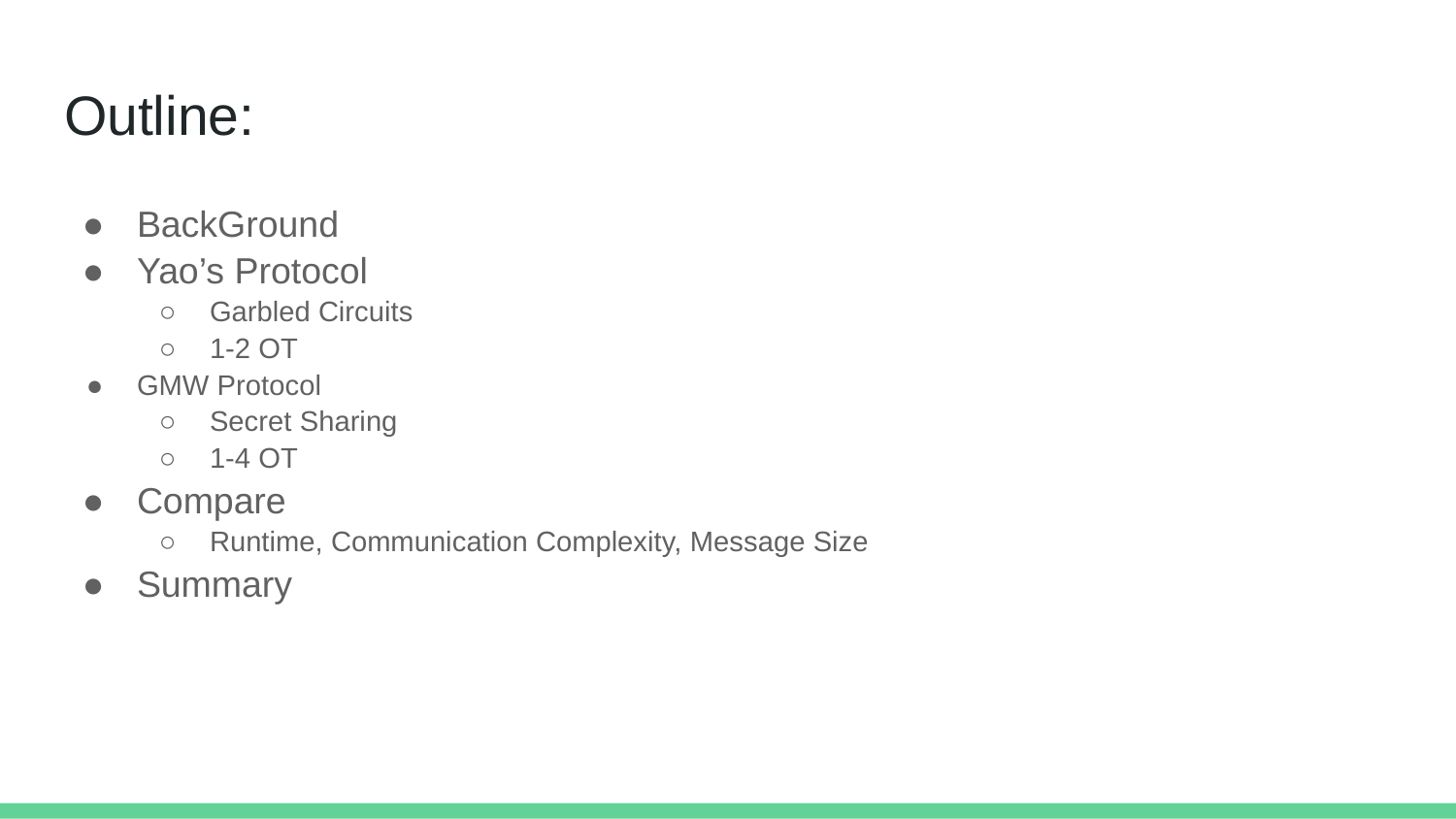

# Outline:
BackGround
Yao’s Protocol
Garbled Circuits
1-2 OT
GMW Protocol
Secret Sharing
1-4 OT
Compare
Runtime, Communication Complexity, Message Size
Summary